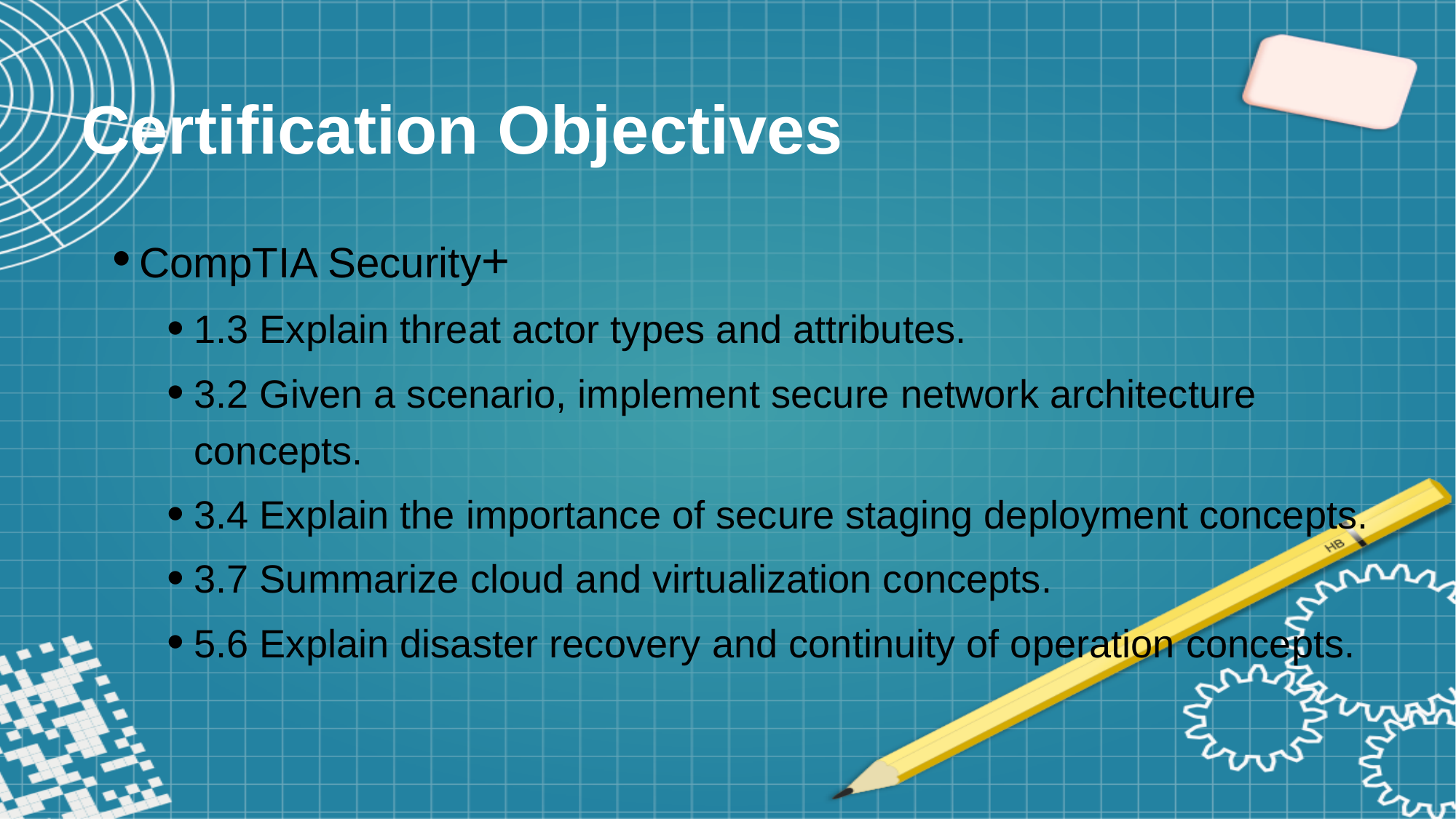

Certification Objectives
CompTIA Security+
1.3 Explain threat actor types and attributes.
3.2 Given a scenario, implement secure network architecture concepts.
3.4 Explain the importance of secure staging deployment concepts.
3.7 Summarize cloud and virtualization concepts.
5.6 Explain disaster recovery and continuity of operation concepts.